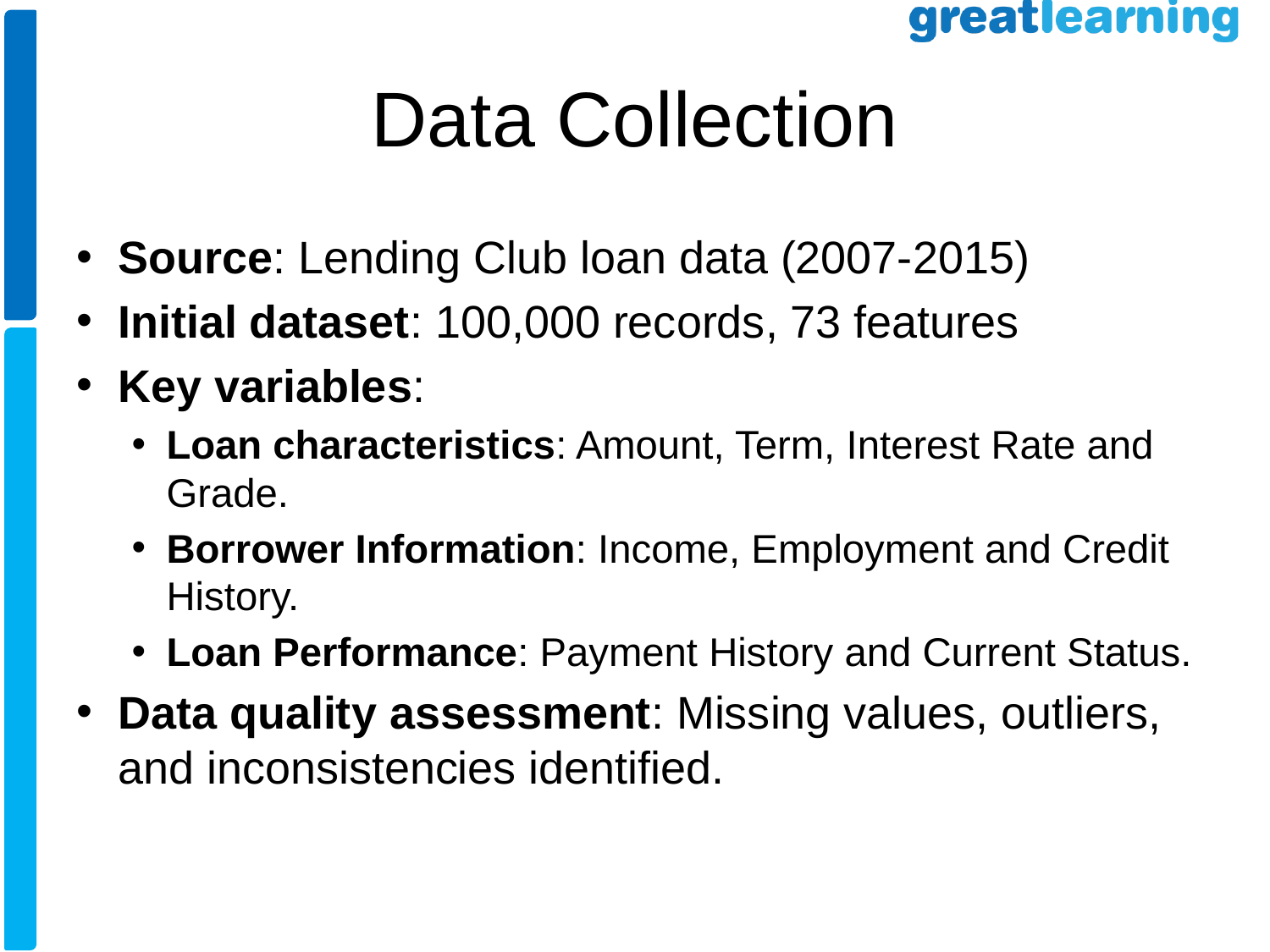

# Data Collection
Source: Lending Club loan data (2007-2015)
Initial dataset: 100,000 records, 73 features
Key variables:
Loan characteristics: Amount, Term, Interest Rate and Grade.
Borrower Information: Income, Employment and Credit History.
Loan Performance: Payment History and Current Status.
Data quality assessment: Missing values, outliers, and inconsistencies identified.